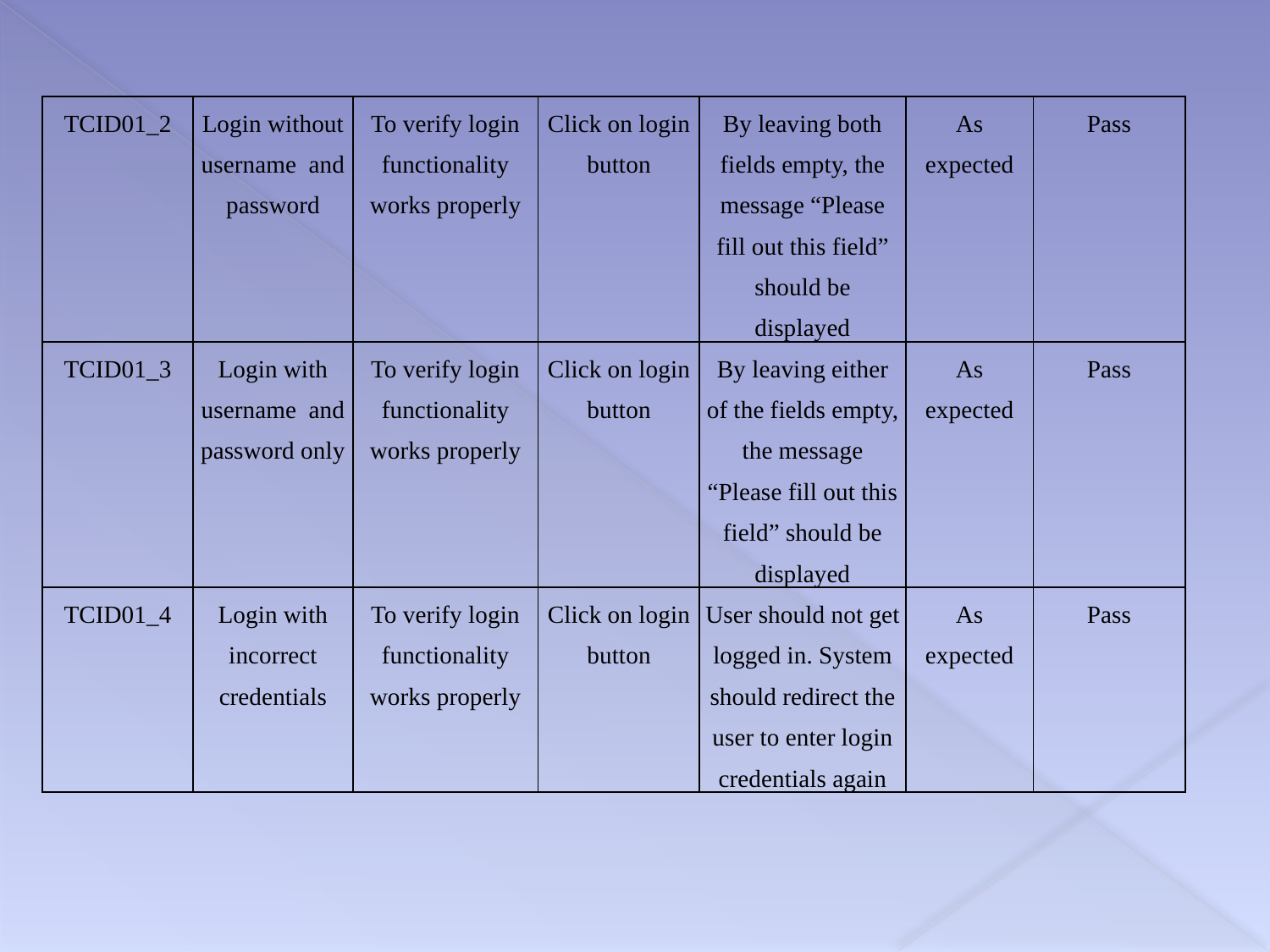

| TCID01\_2 | Login without username and password | To verify login functionality works properly | Click on login button | By leaving both fields empty, the message “Please fill out this field” should be displayed | As expected | Pass |
| --- | --- | --- | --- | --- | --- | --- |
| TCID01\_3 | Login with username and password only | To verify login functionality works properly | Click on login button | By leaving either of the fields empty, the message “Please fill out this field” should be displayed | As expected | Pass |
| TCID01\_4 | Login with incorrect credentials | To verify login functionality works properly | Click on login button | User should not get logged in. System should redirect the user to enter login credentials again | As expected | Pass |